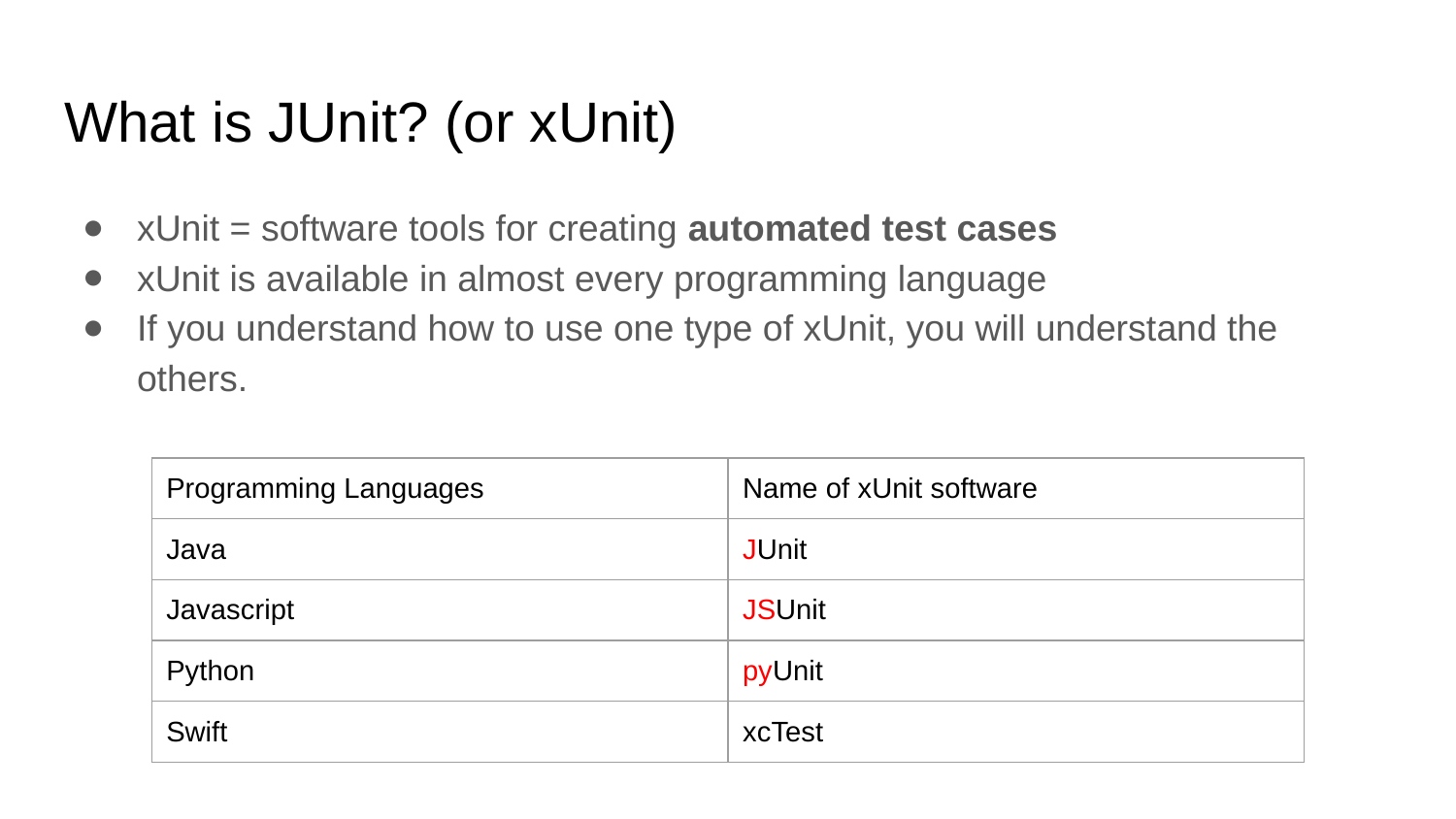

# What is JUnit? (or xUnit)
xUnit = software tools for creating automated test cases
xUnit is available in almost every programming language
If you understand how to use one type of xUnit, you will understand the others.
| Programming Languages | Name of xUnit software |
| --- | --- |
| Java | JUnit |
| Javascript | JSUnit |
| Python | pyUnit |
| Swift | xcTest |